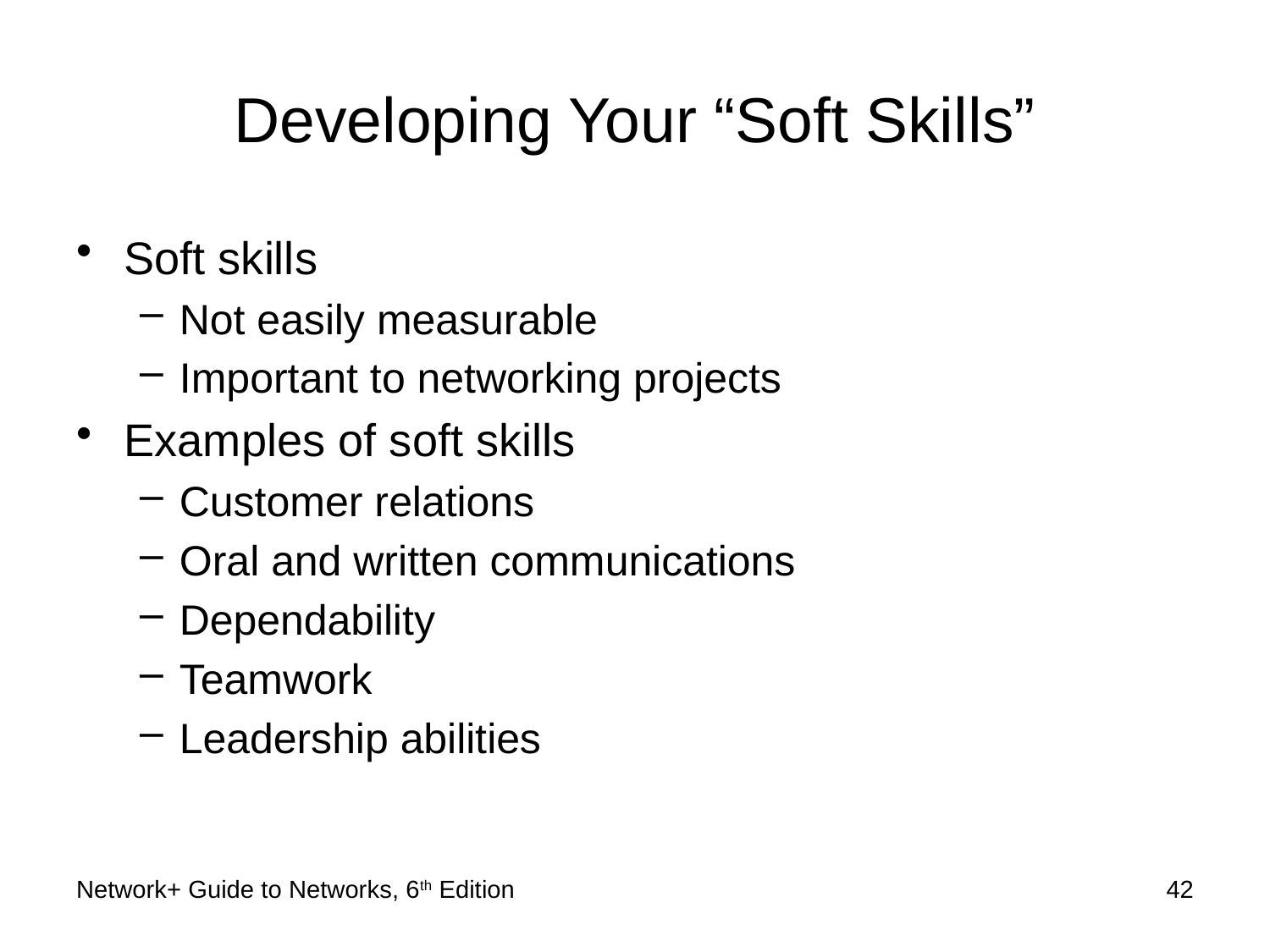

# Developing Your “Soft Skills”
Soft skills
Not easily measurable
Important to networking projects
Examples of soft skills
Customer relations
Oral and written communications
Dependability
Teamwork
Leadership abilities

Network+ Guide to Networks, 6th Edition
42